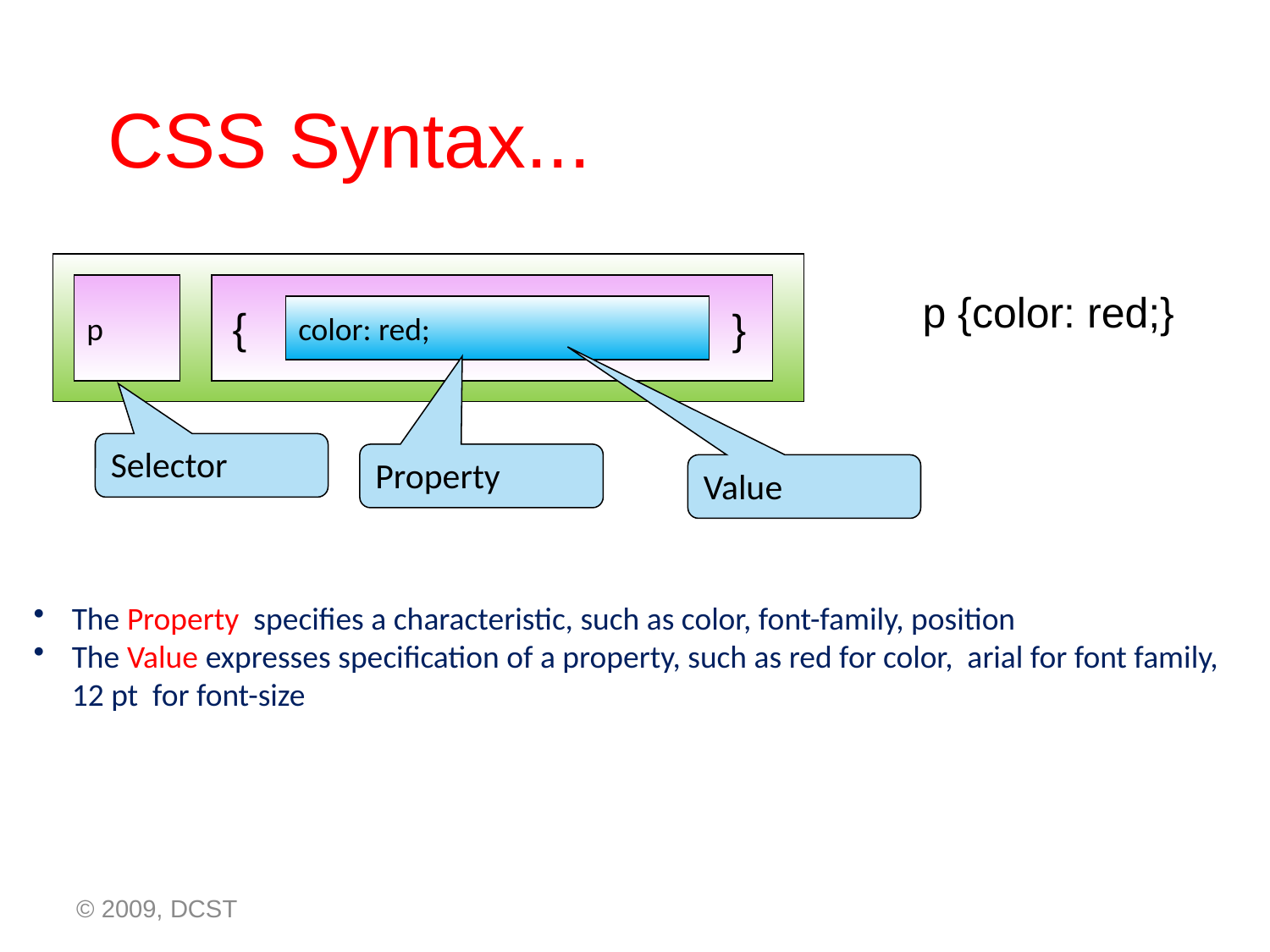

CSS Syntax...

p

p {color: red;}
{
color: red;
}
Selector
Property
Value
The Property  specifies a characteristic, such as color, font-family, position
The Value expresses specification of a property, such as red for color,  arial for font family, 12 pt  for font-size

© 2009, DCST